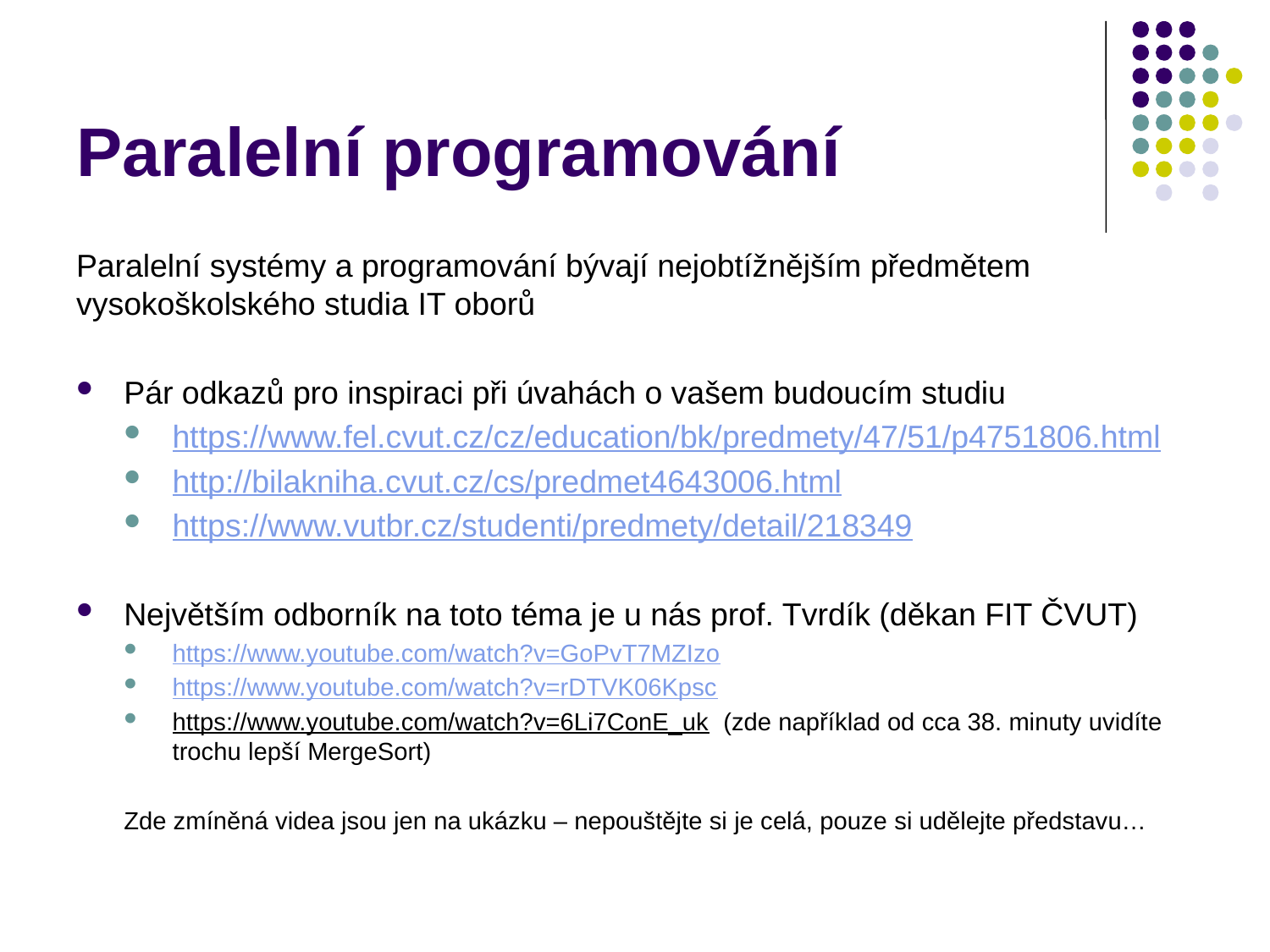

# Paralelní programování
Paralelní systémy a programování bývají nejobtížnějším předmětem vysokoškolského studia IT oborů

Pár odkazů pro inspiraci při úvahách o vašem budoucím studiu
https://www.fel.cvut.cz/cz/education/bk/predmety/47/51/p4751806.html
http://bilakniha.cvut.cz/cs/predmet4643006.html
https://www.vutbr.cz/studenti/predmety/detail/218349

Největším odborník na toto téma je u nás prof. Tvrdík (děkan FIT ČVUT)
https://www.youtube.com/watch?v=GoPvT7MZIzo
https://www.youtube.com/watch?v=rDTVK06Kpsc
https://www.youtube.com/watch?v=6Li7ConE_uk  (zde například od cca 38. minuty uvidíte trochu lepší MergeSort)

Zde zmíněná videa jsou jen na ukázku – nepouštějte si je celá, pouze si udělejte představu…